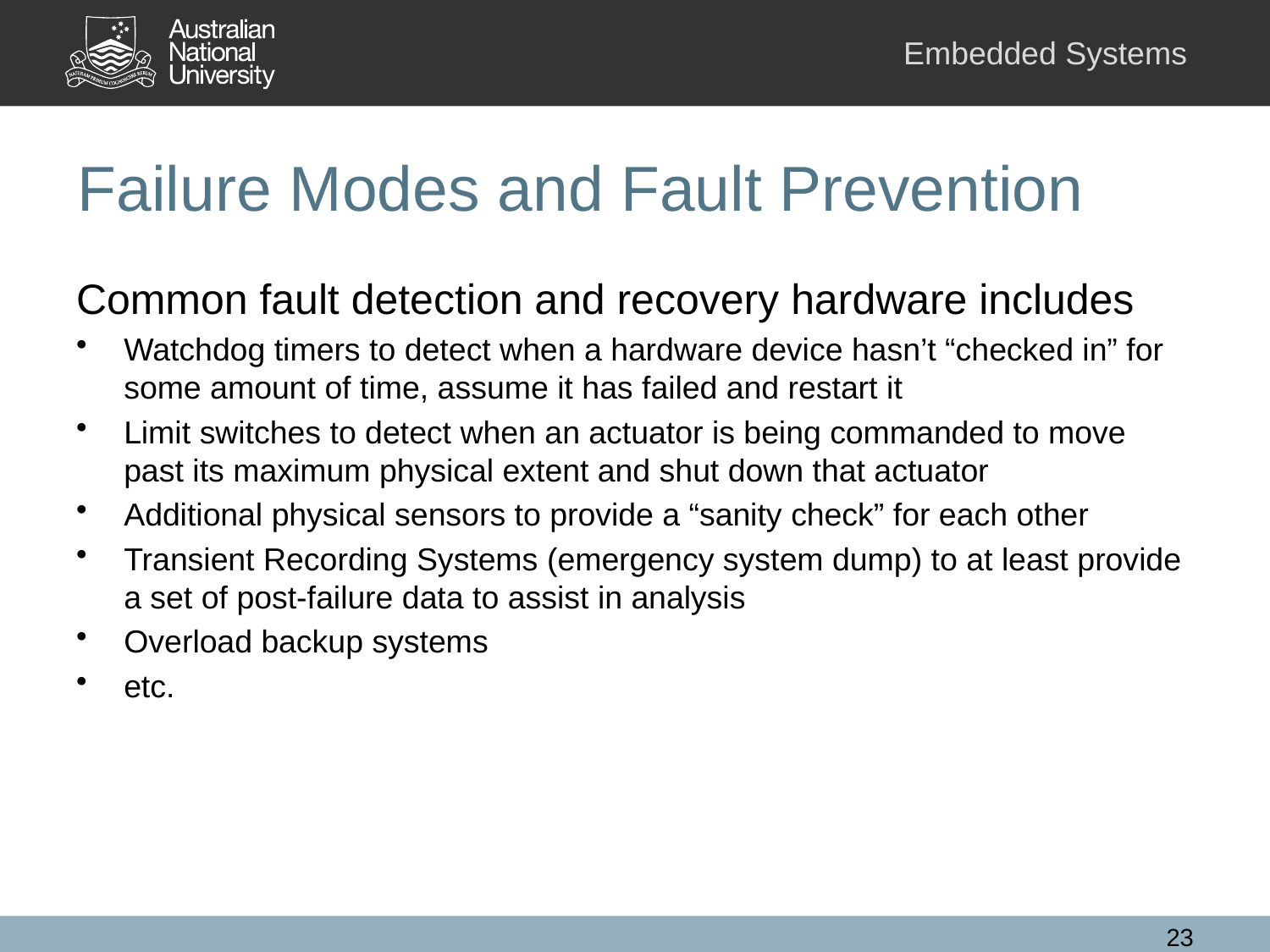

# Failure Modes and Fault Prevention
Common fault detection and recovery hardware includes
Watchdog timers to detect when a hardware device hasn’t “checked in” for some amount of time, assume it has failed and restart it
Limit switches to detect when an actuator is being commanded to move past its maximum physical extent and shut down that actuator
Additional physical sensors to provide a “sanity check” for each other
Transient Recording Systems (emergency system dump) to at least provide a set of post-failure data to assist in analysis
Overload backup systems
etc.
23